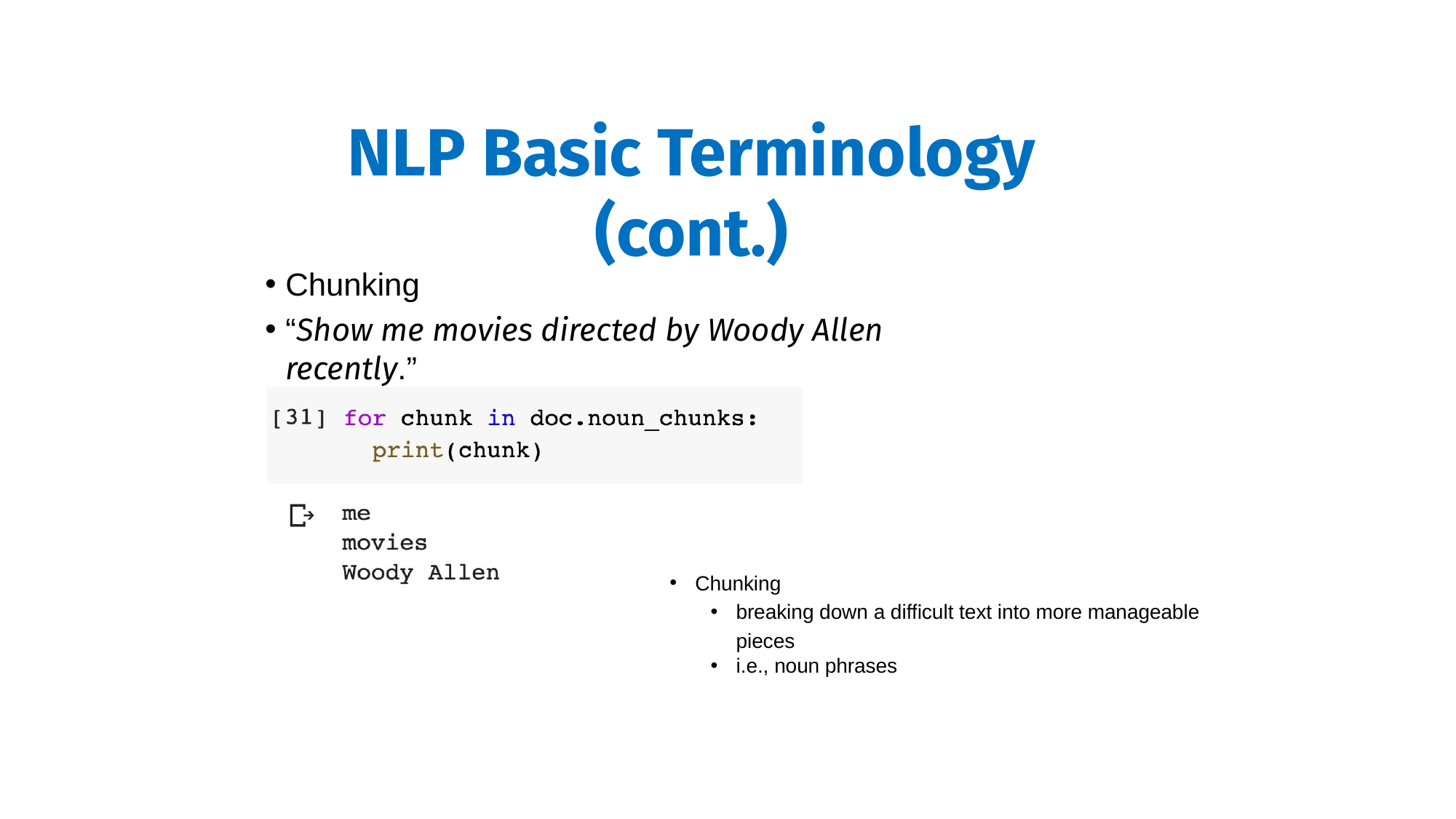

# NLP Basic Terminology (cont.)
Chunking
“Show me movies directed by Woody Allen recently.”

Chunking
breaking down a diﬃcult text into more manageable pieces
i.e., noun phrases